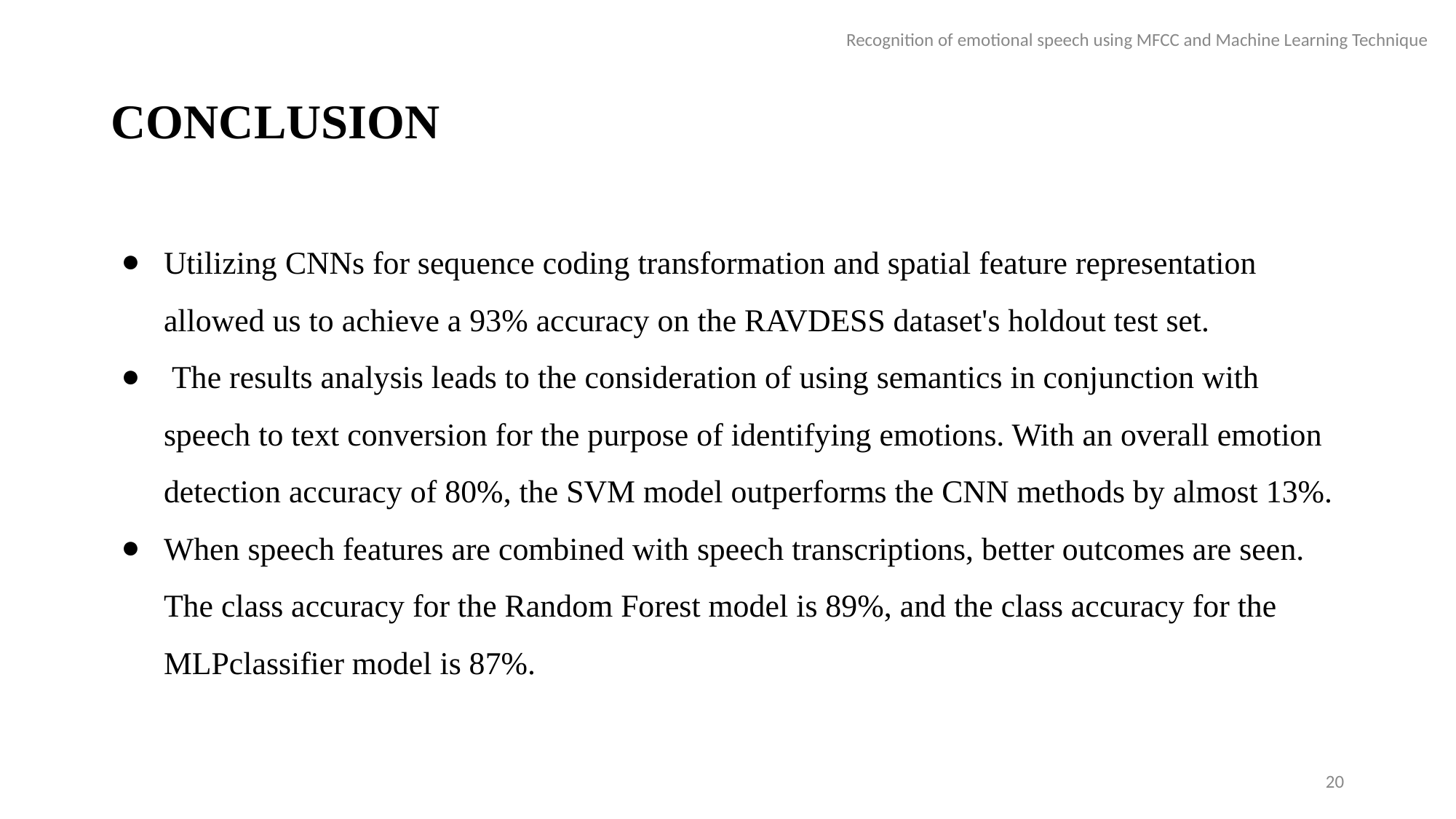

Recognition of emotional speech using MFCC and Machine Learning Technique
# CONCLUSION
Utilizing CNNs for sequence coding transformation and spatial feature representation allowed us to achieve a 93% accuracy on the RAVDESS dataset's holdout test set.
 The results analysis leads to the consideration of using semantics in conjunction with speech to text conversion for the purpose of identifying emotions. With an overall emotion detection accuracy of 80%, the SVM model outperforms the CNN methods by almost 13%.
When speech features are combined with speech transcriptions, better outcomes are seen. The class accuracy for the Random Forest model is 89%, and the class accuracy for the MLPclassifier model is 87%.

20